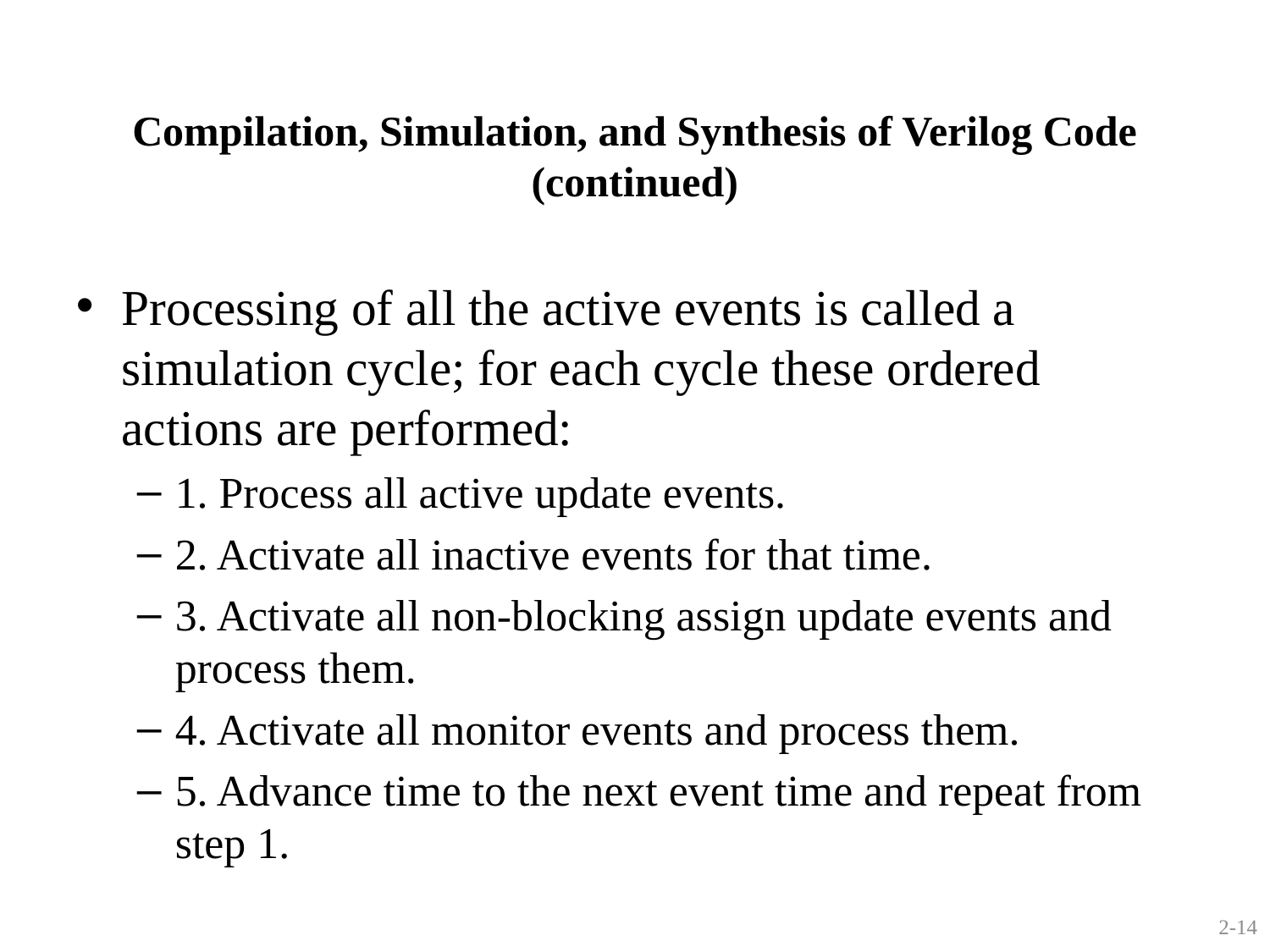

Compilation, Simulation, and Synthesis of Verilog Code (continued)
Processing of all the active events is called a simulation cycle; for each cycle these ordered actions are performed:
1. Process all active update events.
2. Activate all inactive events for that time.
3. Activate all non-blocking assign update events and process them.
4. Activate all monitor events and process them.
5. Advance time to the next event time and repeat from step 1.
2-14